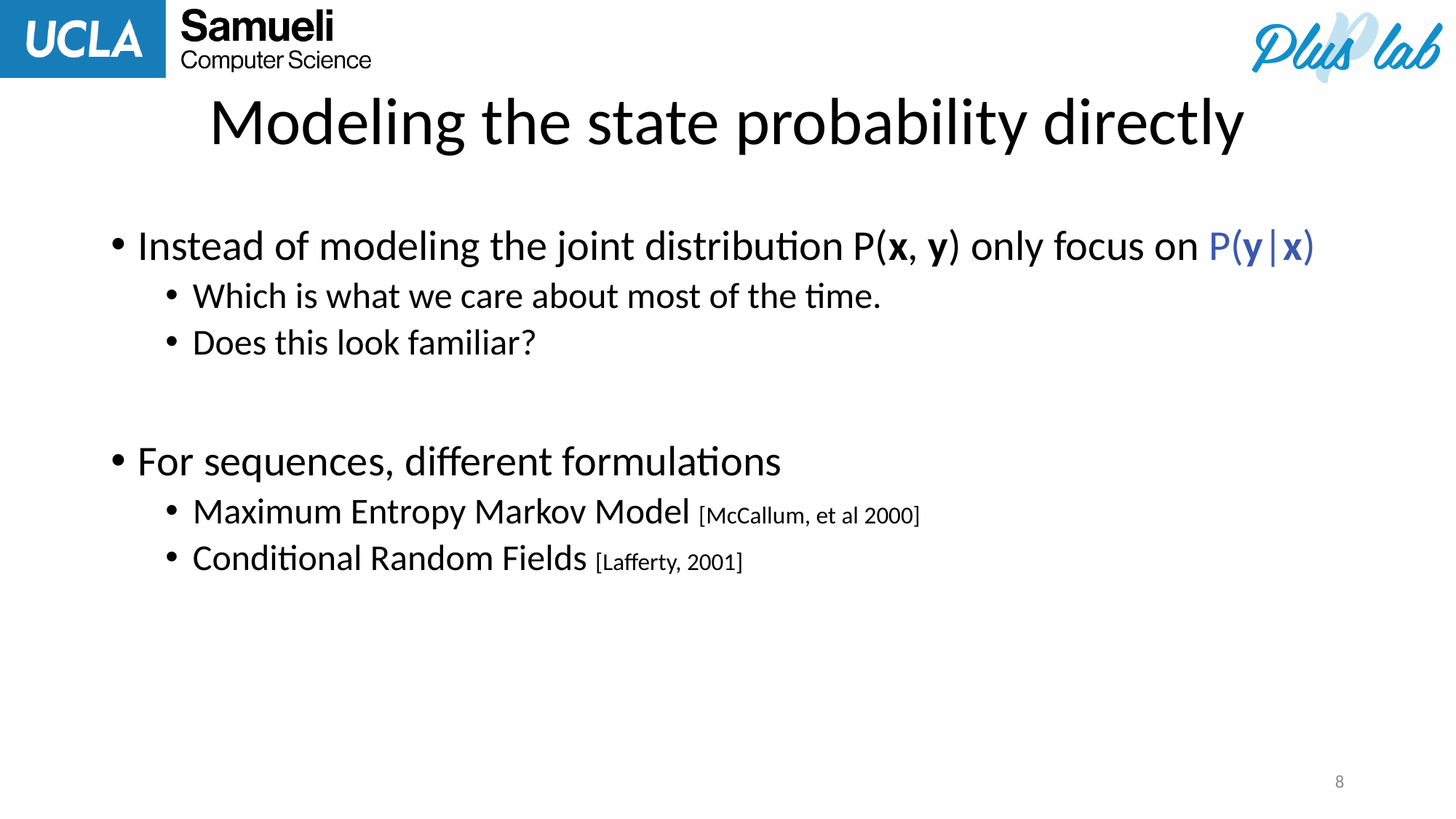

# Modeling the state probability directly
Instead of modeling the joint distribution P(x, y) only focus on P(y|x)
Which is what we care about most of the time.
Does this look familiar?

For sequences, different formulations
Maximum Entropy Markov Model [McCallum, et al 2000]
Conditional Random Fields [Lafferty, 2001]
8